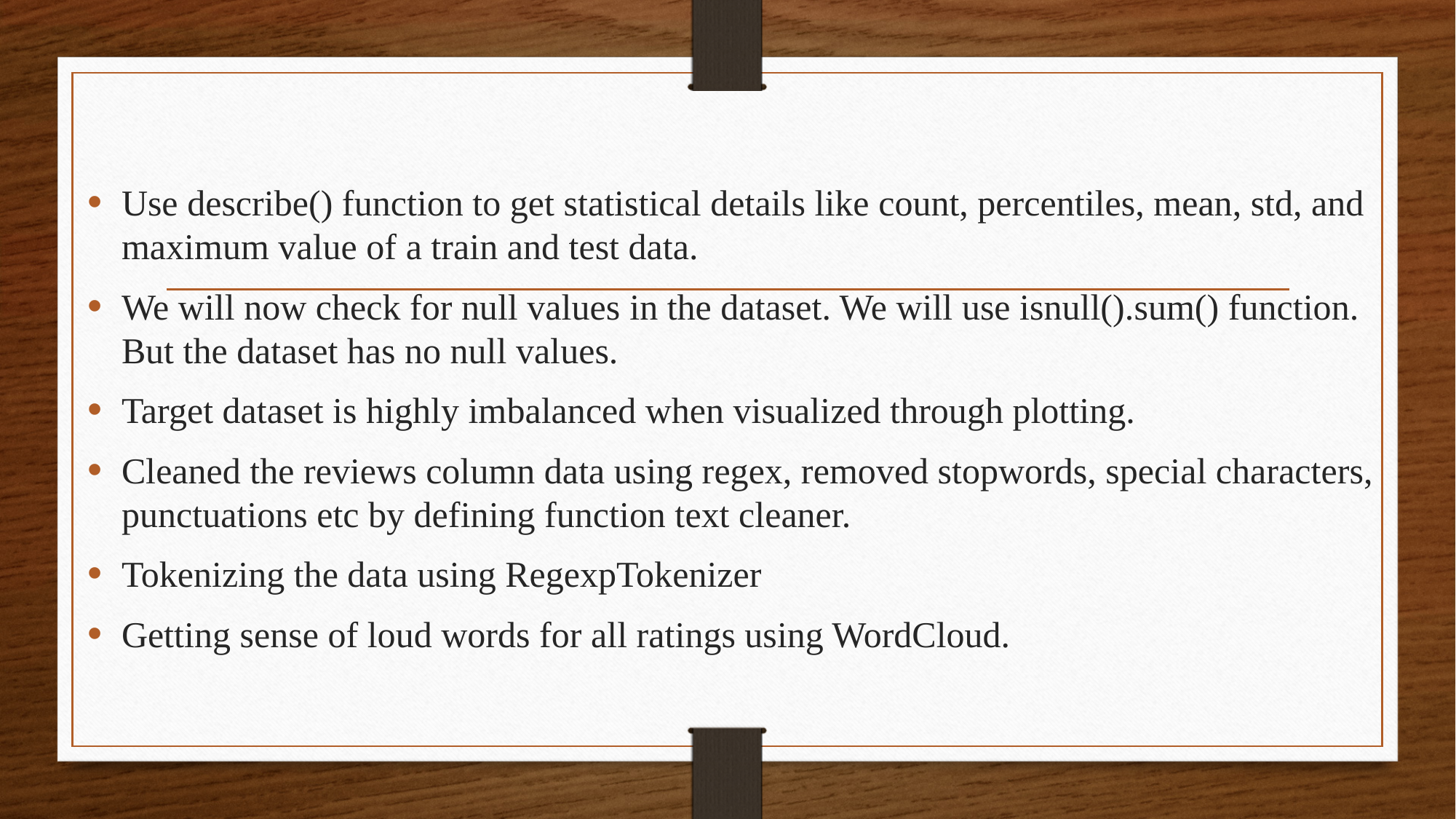

Use describe() function to get statistical details like count, percentiles, mean, std, and maximum value of a train and test data.
We will now check for null values in the dataset. We will use isnull().sum() function. But the dataset has no null values.
Target dataset is highly imbalanced when visualized through plotting.
Cleaned the reviews column data using regex, removed stopwords, special characters, punctuations etc by defining function text cleaner.
Tokenizing the data using RegexpTokenizer
Getting sense of loud words for all ratings using WordCloud.